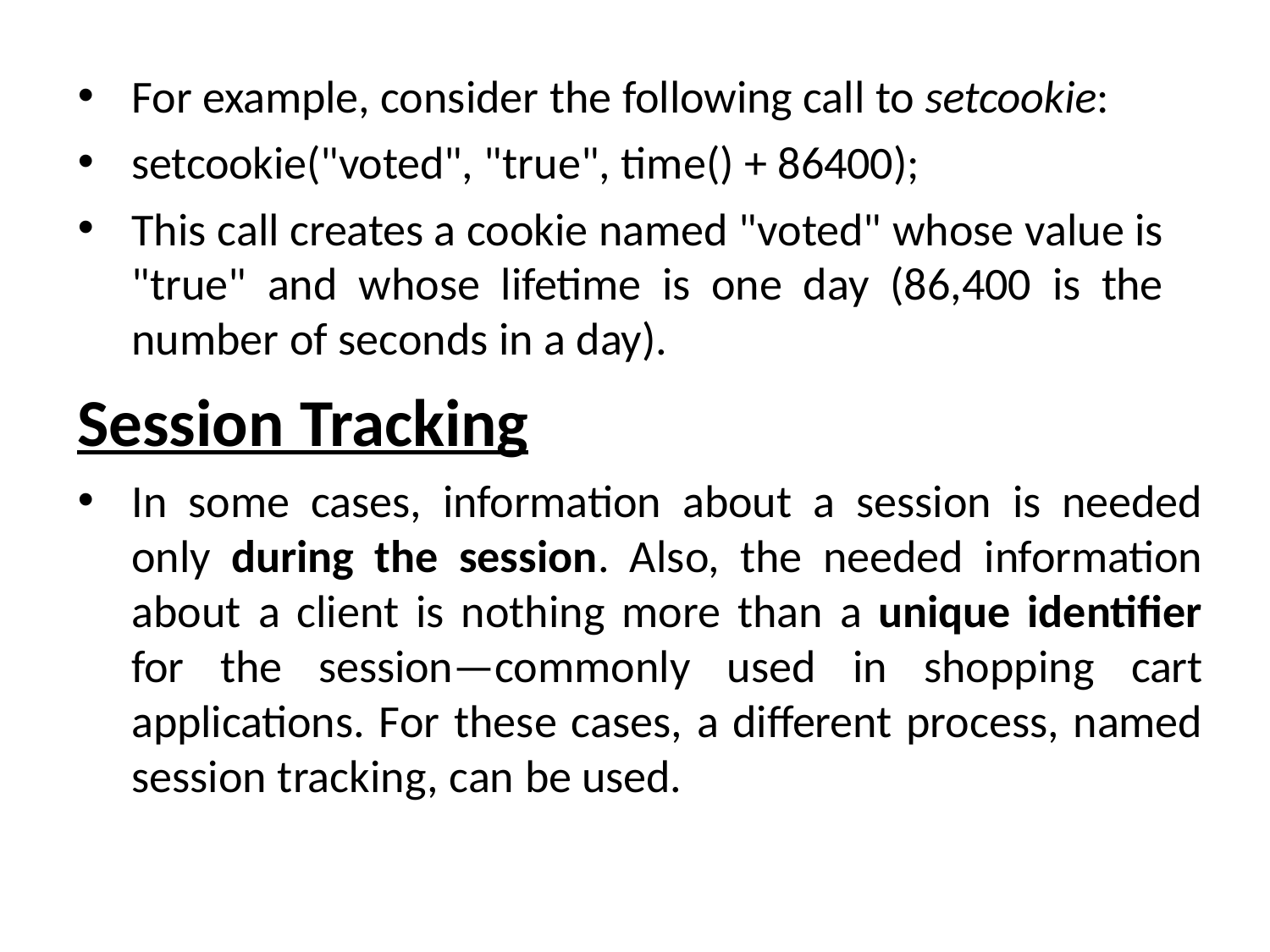

For example, consider the following call to setcookie:
setcookie("voted", "true", time() + 86400);
This call creates a cookie named "voted" whose value is "true" and whose lifetime is one day (86,400 is the number of seconds in a day).
Session Tracking
In some cases, information about a session is needed only during the session. Also, the needed information about a client is nothing more than a unique identifier for the session—commonly used in shopping cart applications. For these cases, a different process, named session tracking, can be used.